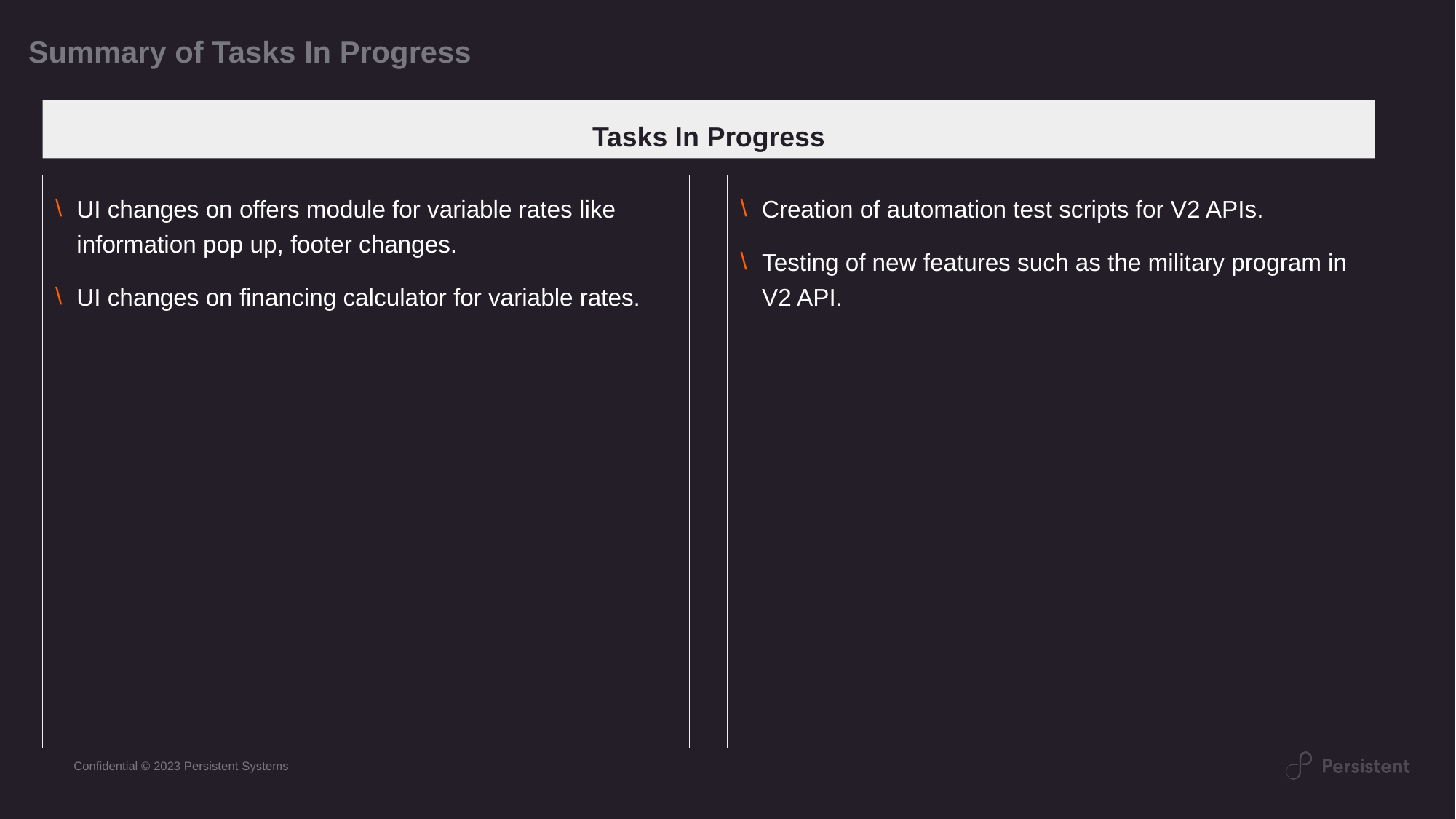

# Summary of Tasks In Progress
Tasks In Progress
UI changes on offers module for variable rates like information pop up, footer changes.
UI changes on financing calculator for variable rates.

Creation of automation test scripts for V2 APIs.
Testing of new features such as the military program in V2 API.